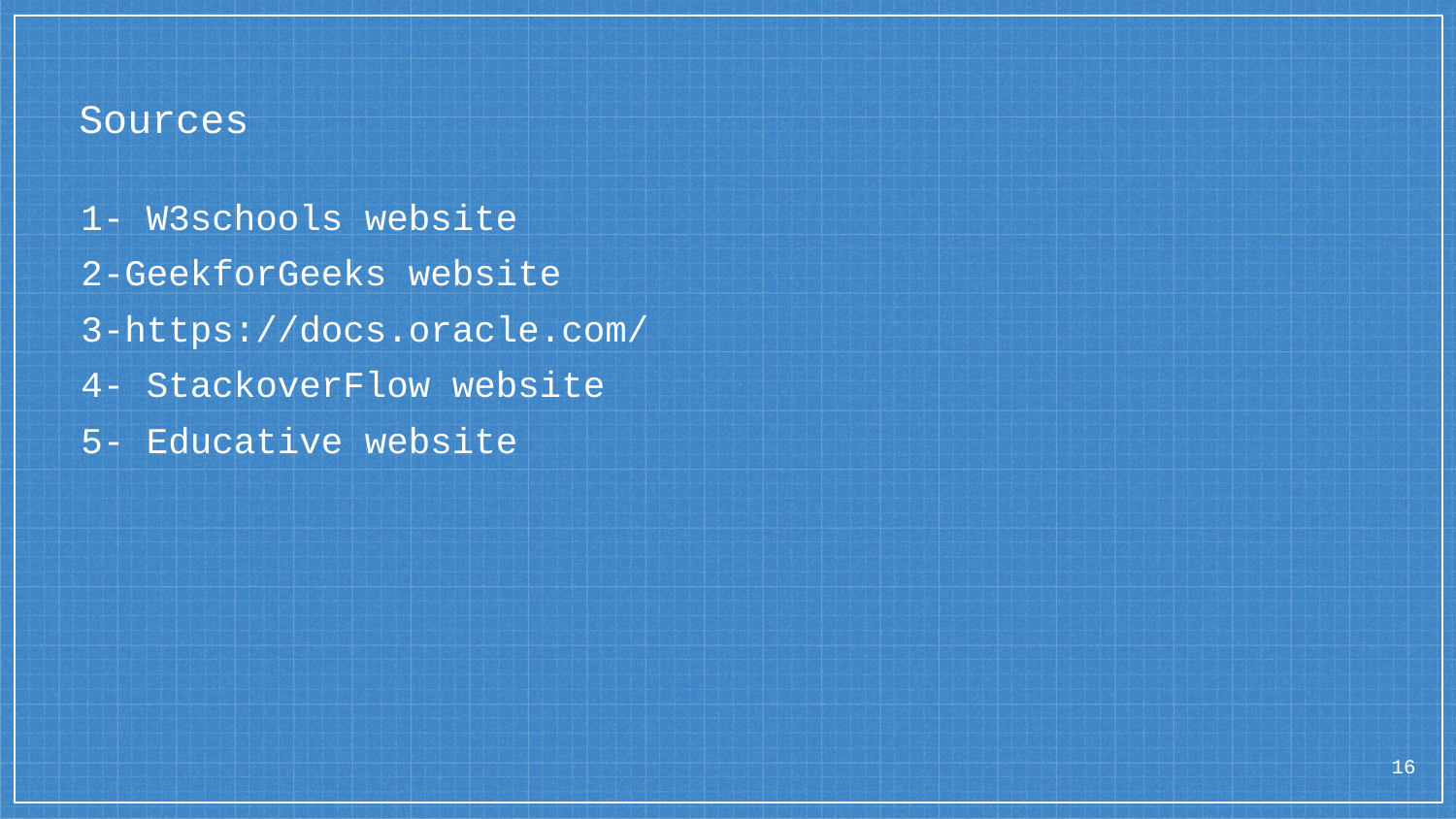

# Sources
1- W3schools website
2-GeekforGeeks website
3-https://docs.oracle.com/
4- StackoverFlow website
5- Educative website

16